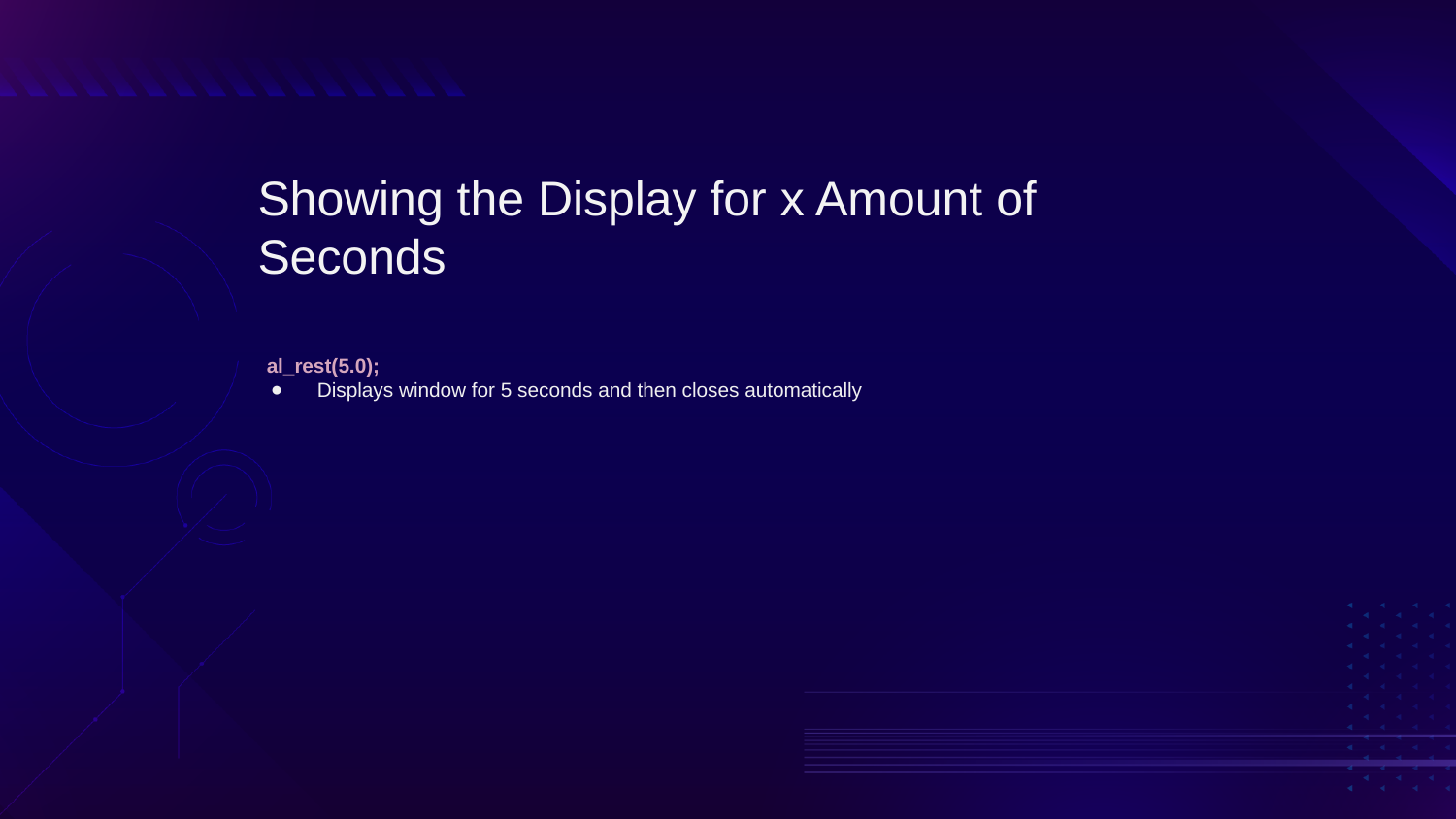

# Showing the Display for x Amount of Seconds
    al_rest(5.0);
Displays window for 5 seconds and then closes automatically